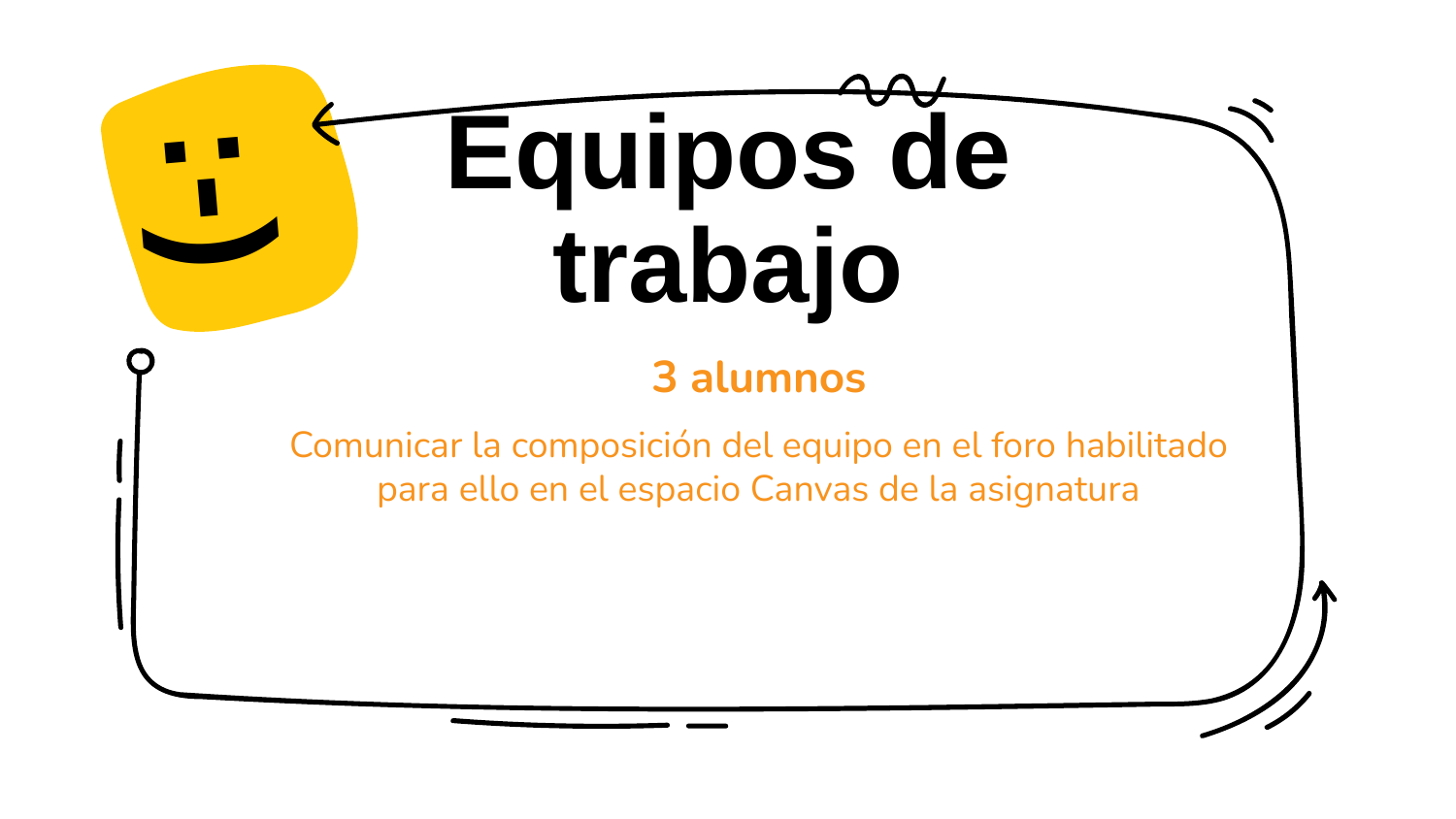

:-)
# Equipos de trabajo
3 alumnos
Comunicar la composición del equipo en el foro habilitado para ello en el espacio Canvas de la asignatura